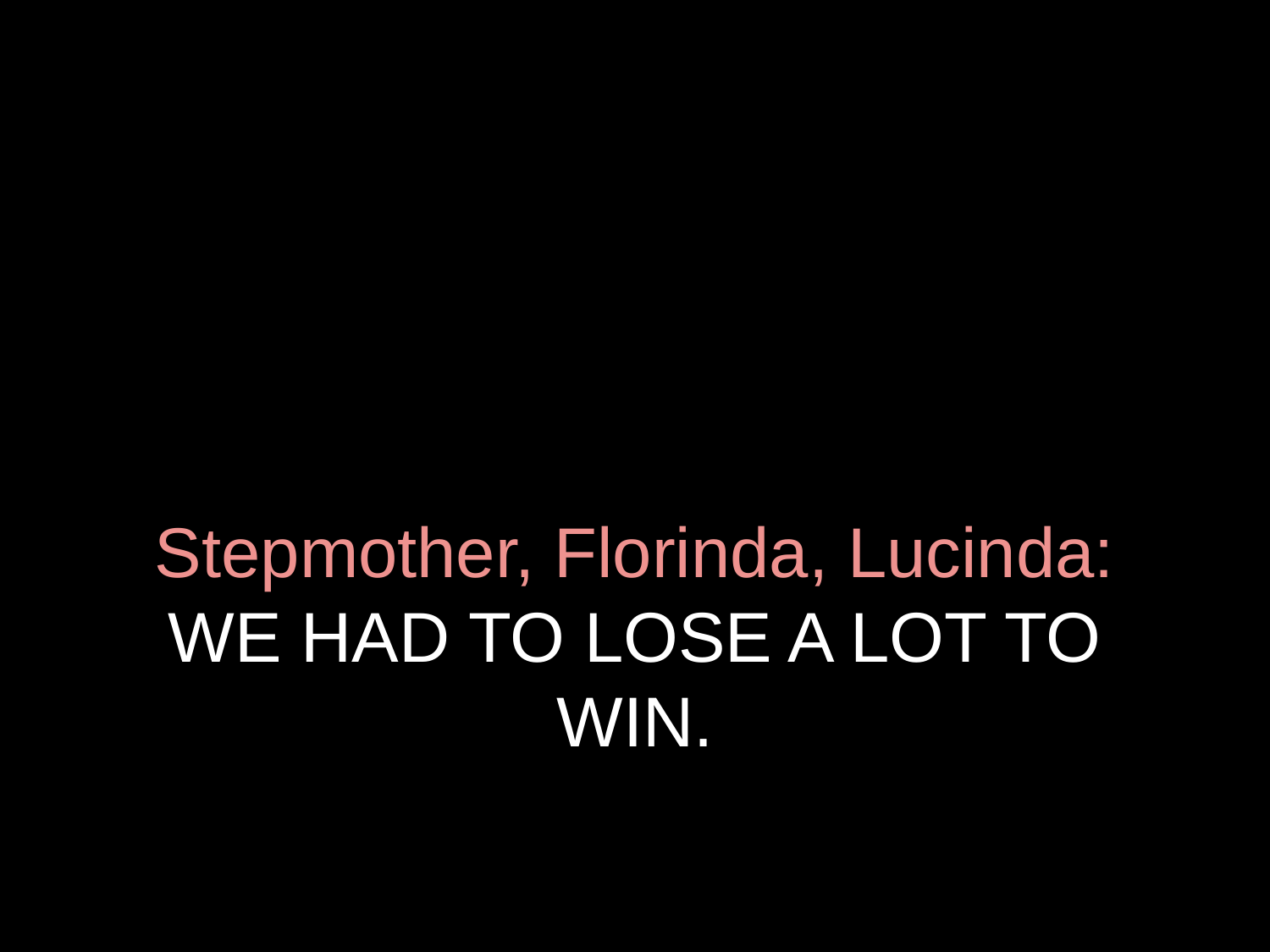

# Stepmother, Florinda, Lucinda: WE HAD TO LOSE A LOT TO WIN.